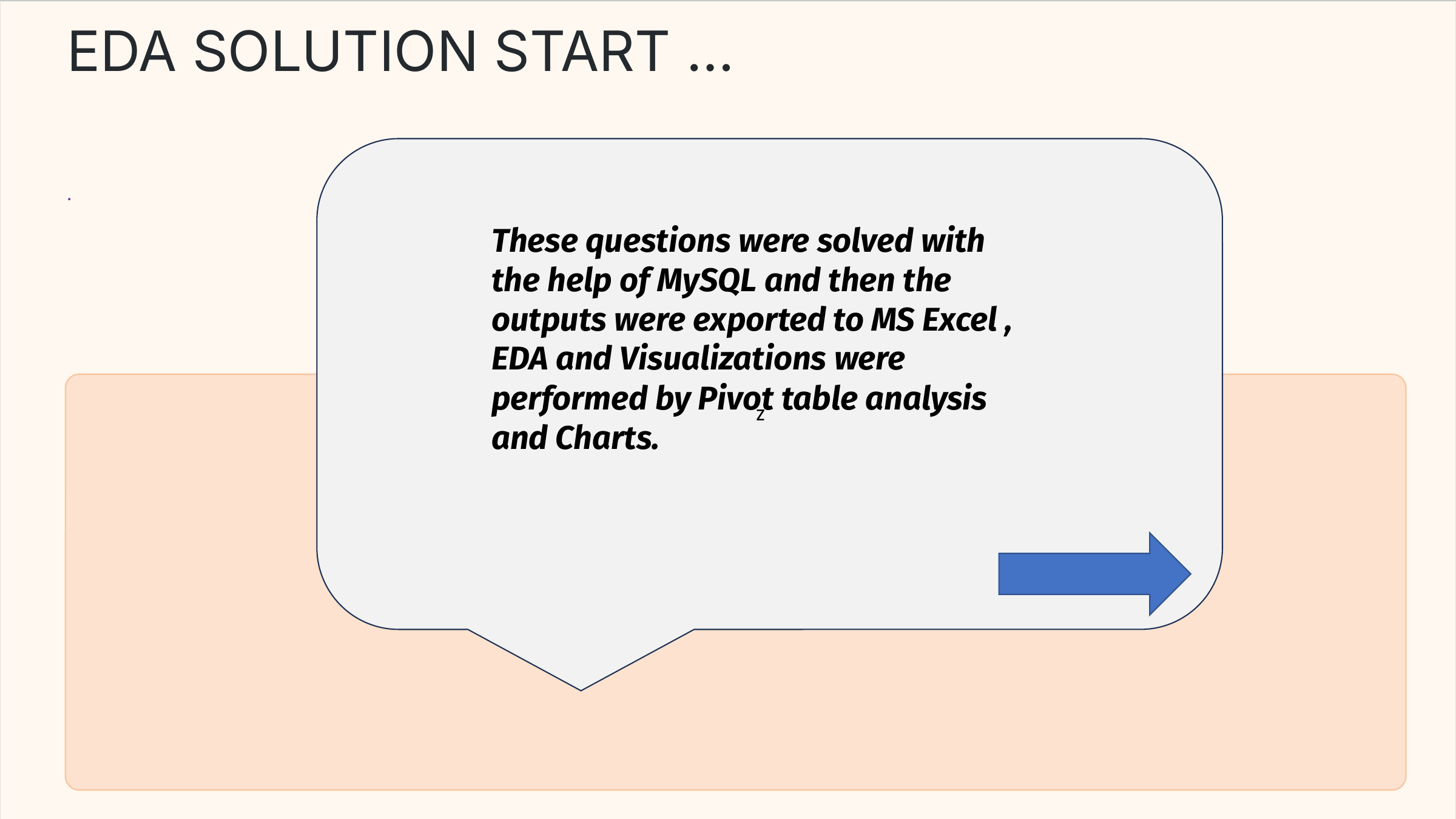

EDA SOLUTION START …

.
These questions were solved with the help of MySQL and then the outputs were exported to MS Excel , EDA and Visualizations were performed by Pivot table analysis and Charts.

z